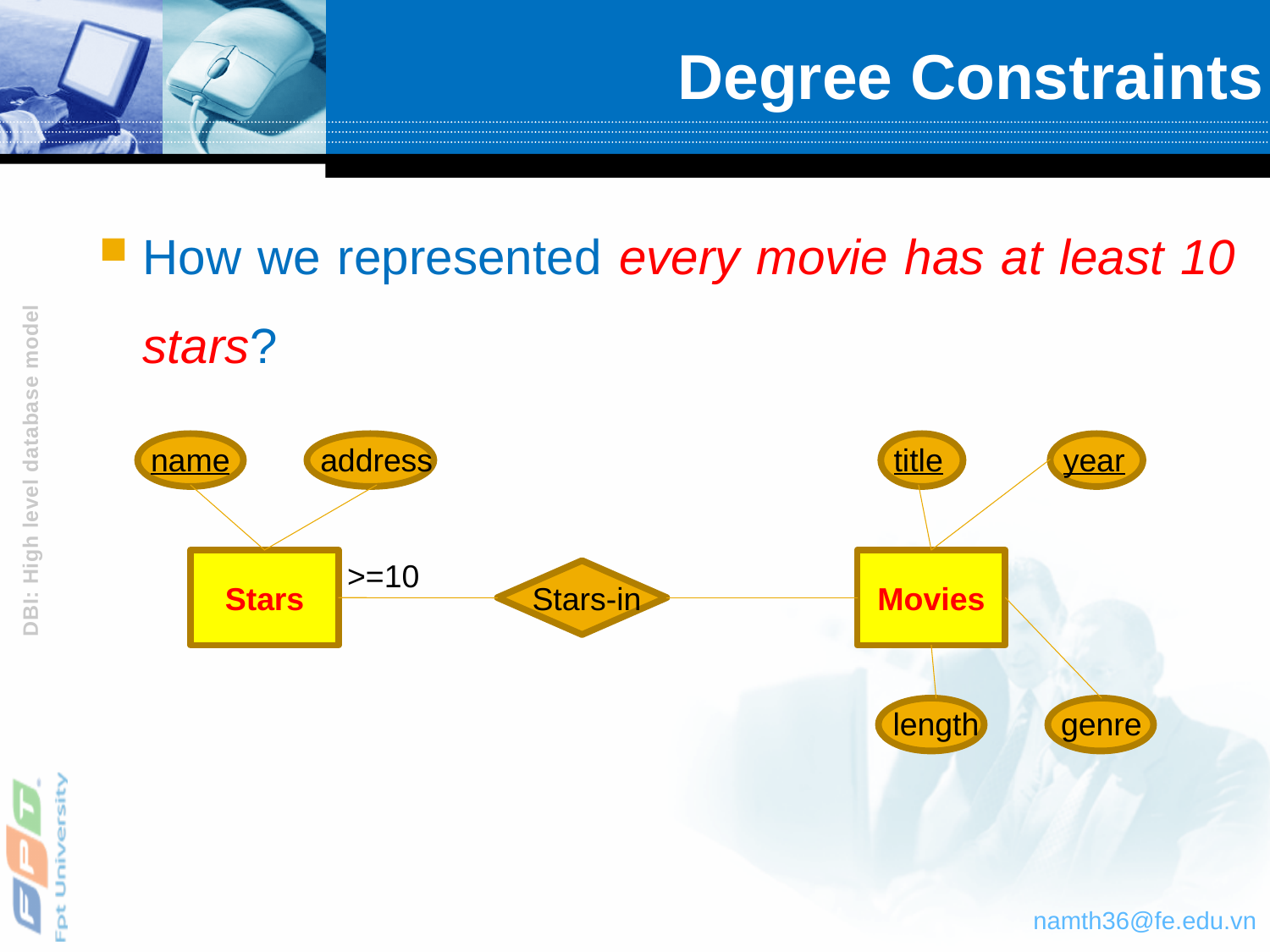

# Degree Constraints
How we represented every movie has at least 10 stars?

name

address
Stars

Stars-in

title

year
Movies

length

genre
>=10